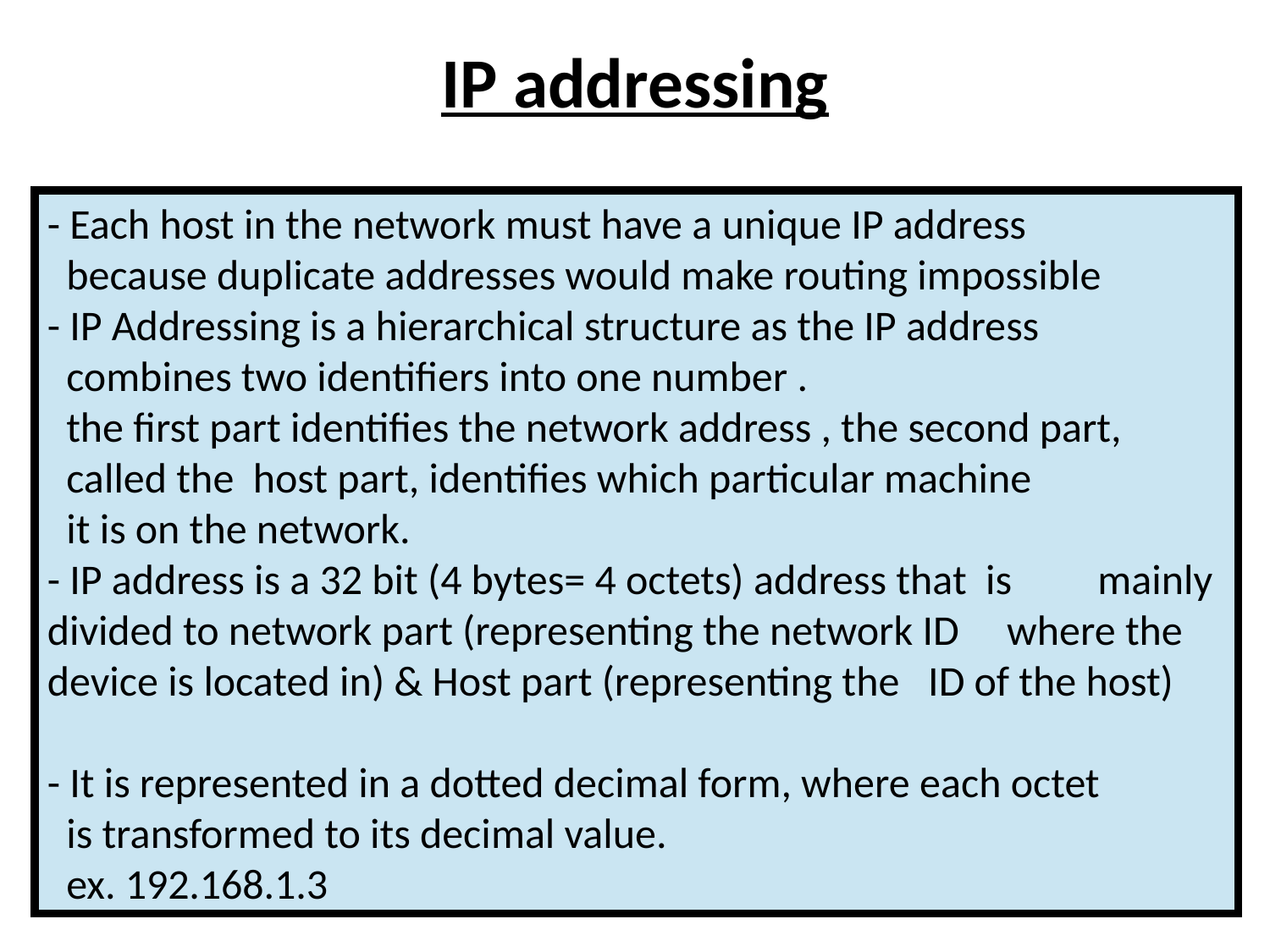

# IP addressing
- Each host in the network must have a unique IP address
  because duplicate addresses would make routing impossible
- IP Addressing is a hierarchical structure as the IP address
  combines two identifiers into one number .
  the first part identifies the network address , the second part,
  called the  host part, identifies which particular machine
  it is on the network.
- IP address is a 32 bit (4 bytes= 4 octets) address that  is         mainly divided to network part (representing the network ID     where the device is located in) & Host part (representing the   ID of the host)
- It is represented in a dotted decimal form, where each octet
  is transformed to its decimal value.
  ex. 192.168.1.3

9